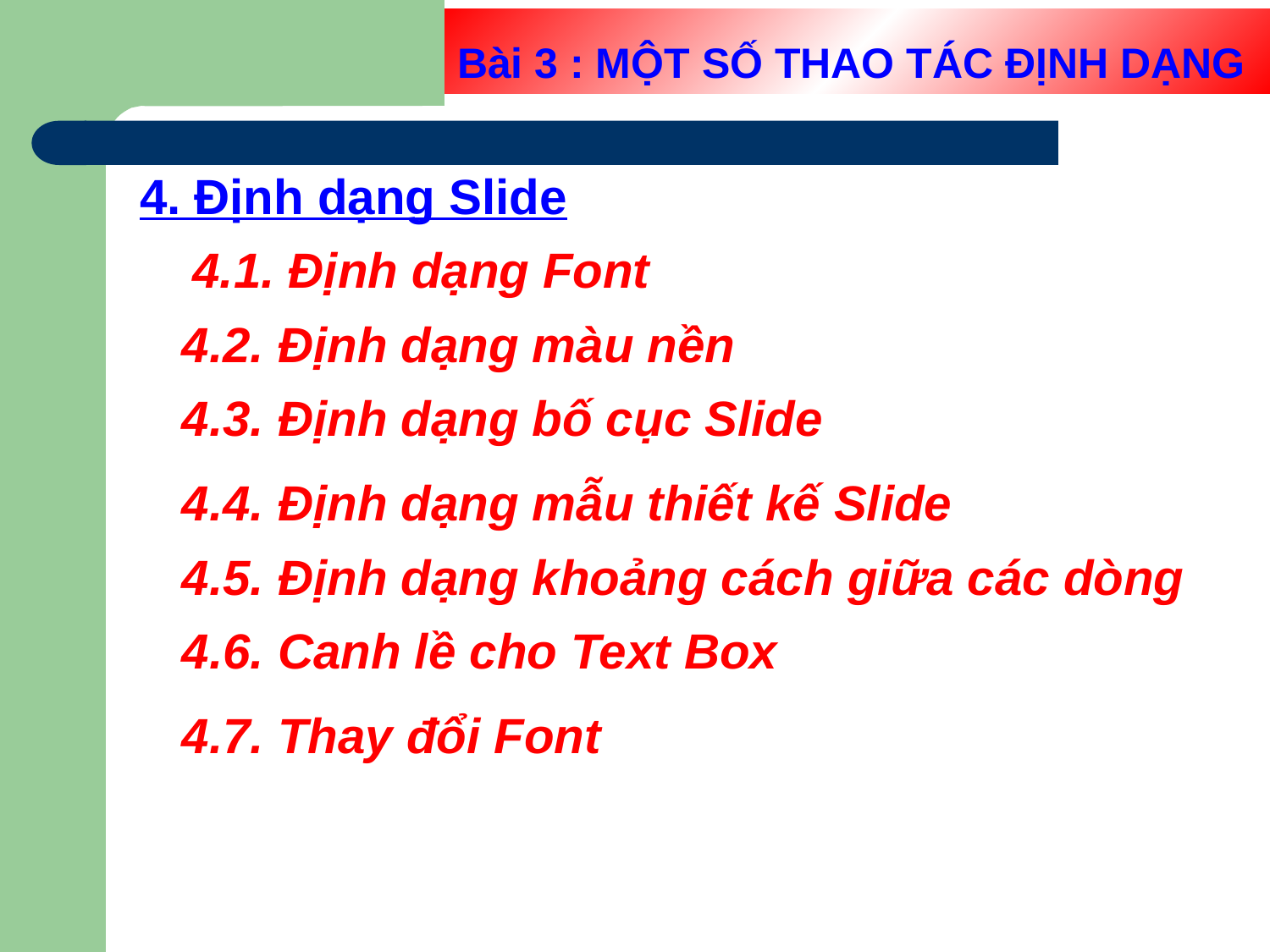

# Bài 3 : MỘT SỐ THAO TÁC ĐỊNH DẠNG
4. Định dạng Slide
4.1. Định dạng Font
4.2. Định dạng màu nền
4.3. Định dạng bố cục Slide
4.4. Định dạng mẫu thiết kế Slide
4.5. Định dạng khoảng cách giữa các dòng
4.6. Canh lề cho Text Box
4.7. Thay đổi Font